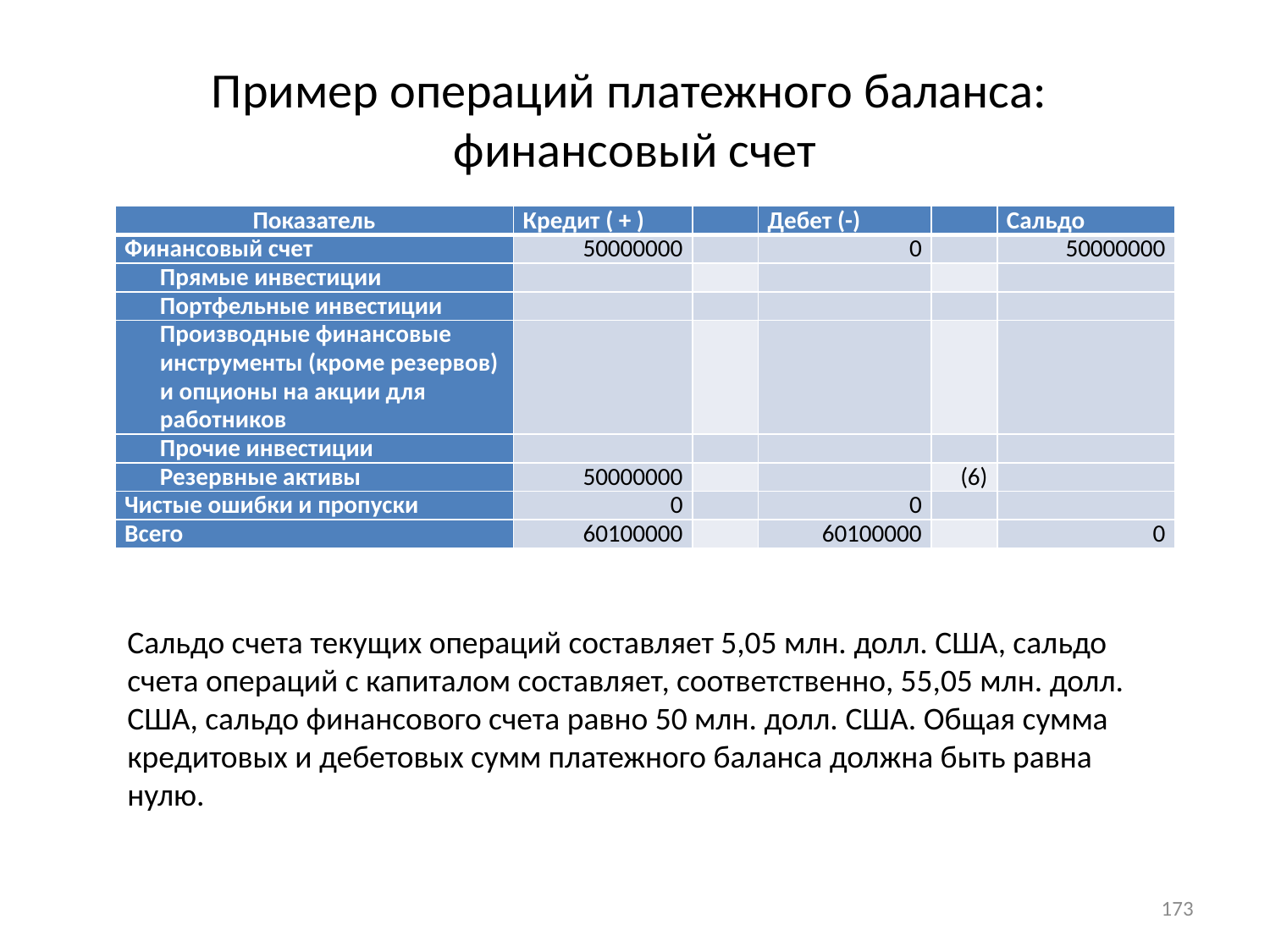

# Пример операций платежного баланса: финансовый счет
| Показатель | Кредит ( + ) |  | Дебет (-) |  | Сальдо |
| --- | --- | --- | --- | --- | --- |
| Финансовый счет | 50000000 |  | 0 |  | 50000000 |
| Прямые инвестиции |  |  |  |  |  |
| Портфельные инвестиции |  |  |  |  |  |
| Производные финансовые инструменты (кроме резервов) и опционы на акции для работников |  |  |  |  |  |
| Прочие инвестиции |  |  |  |  |  |
| Резервные активы | 50000000 |  |  | (6) |  |
| Чистые ошибки и пропуски | 0 |  | 0 |  |  |
| Всего | 60100000 |  | 60100000 |  | 0 |
Сальдо счета текущих операций составляет 5,05 млн. долл. США, сальдо счета операций с капиталом составляет, соответственно, 55,05 млн. долл. США, сальдо финансового счета равно 50 млн. долл. США. Общая сумма кредитовых и дебетовых сумм платежного баланса должна быть равна нулю.
173